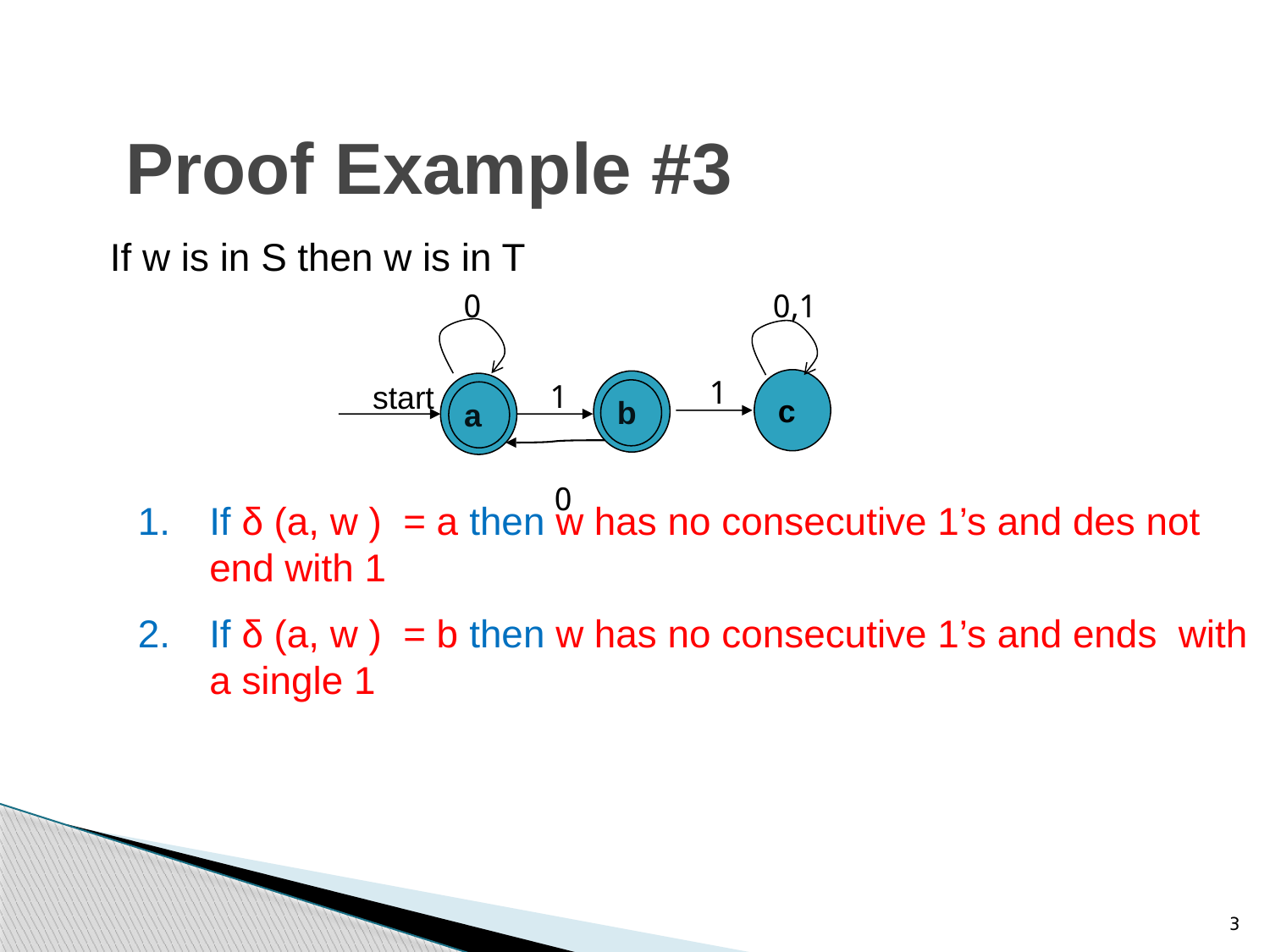

# Proof Example #3
 If w is in S then w is in T

If δ (a, w )  = a then w has no consecutive 1’s and des not end with 1
If δ (a, w )  = b then w has no consecutive 1’s and ends  with a single 1

0

0,1

1
c
1
b
start
a

0
3